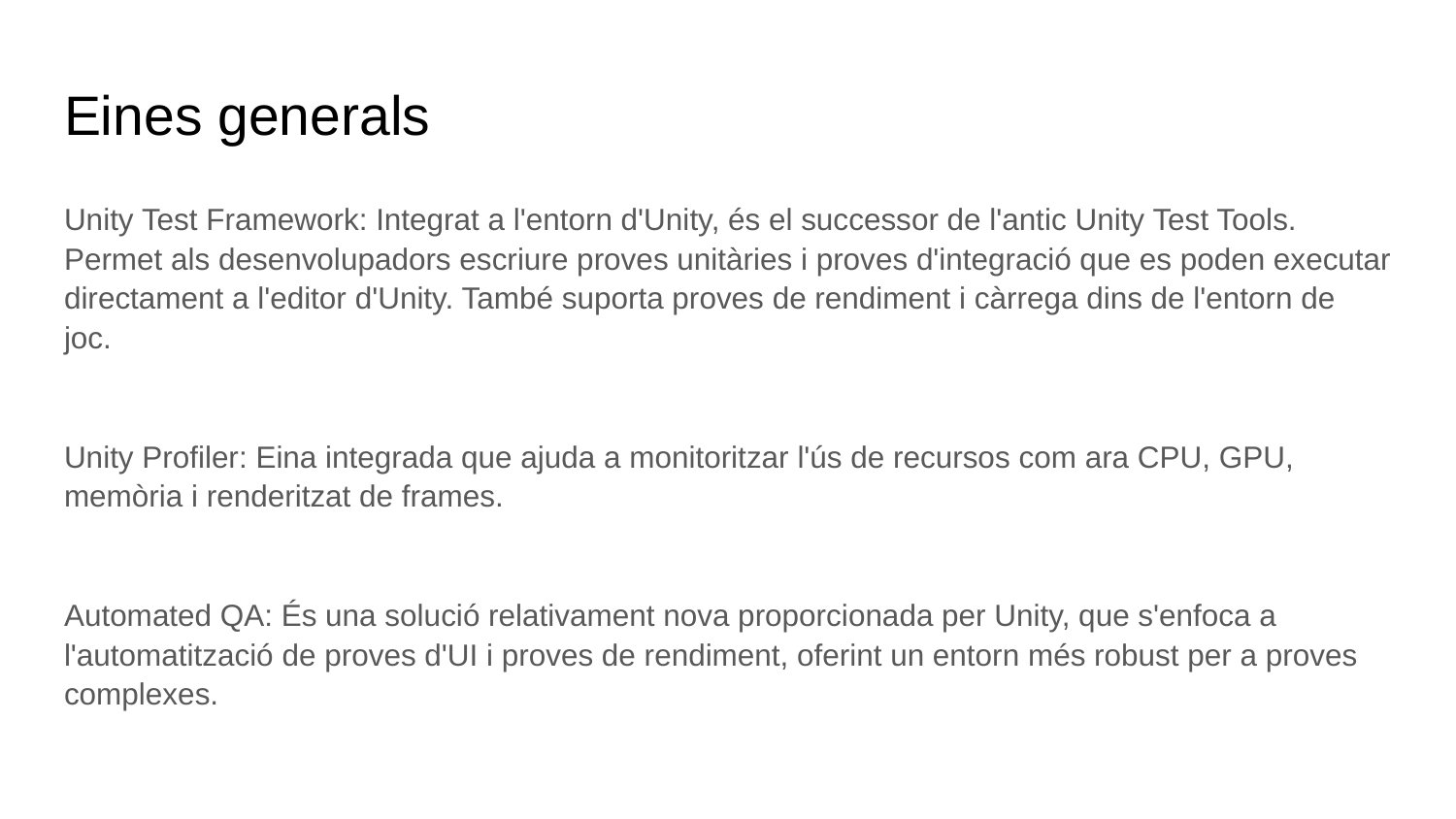

# Eines generals
Unity Test Framework: Integrat a l'entorn d'Unity, és el successor de l'antic Unity Test Tools. Permet als desenvolupadors escriure proves unitàries i proves d'integració que es poden executar directament a l'editor d'Unity. També suporta proves de rendiment i càrrega dins de l'entorn de joc.

Unity Profiler: Eina integrada que ajuda a monitoritzar l'ús de recursos com ara CPU, GPU, memòria i renderitzat de frames.

Automated QA: És una solució relativament nova proporcionada per Unity, que s'enfoca a l'automatització de proves d'UI i proves de rendiment, oferint un entorn més robust per a proves complexes.